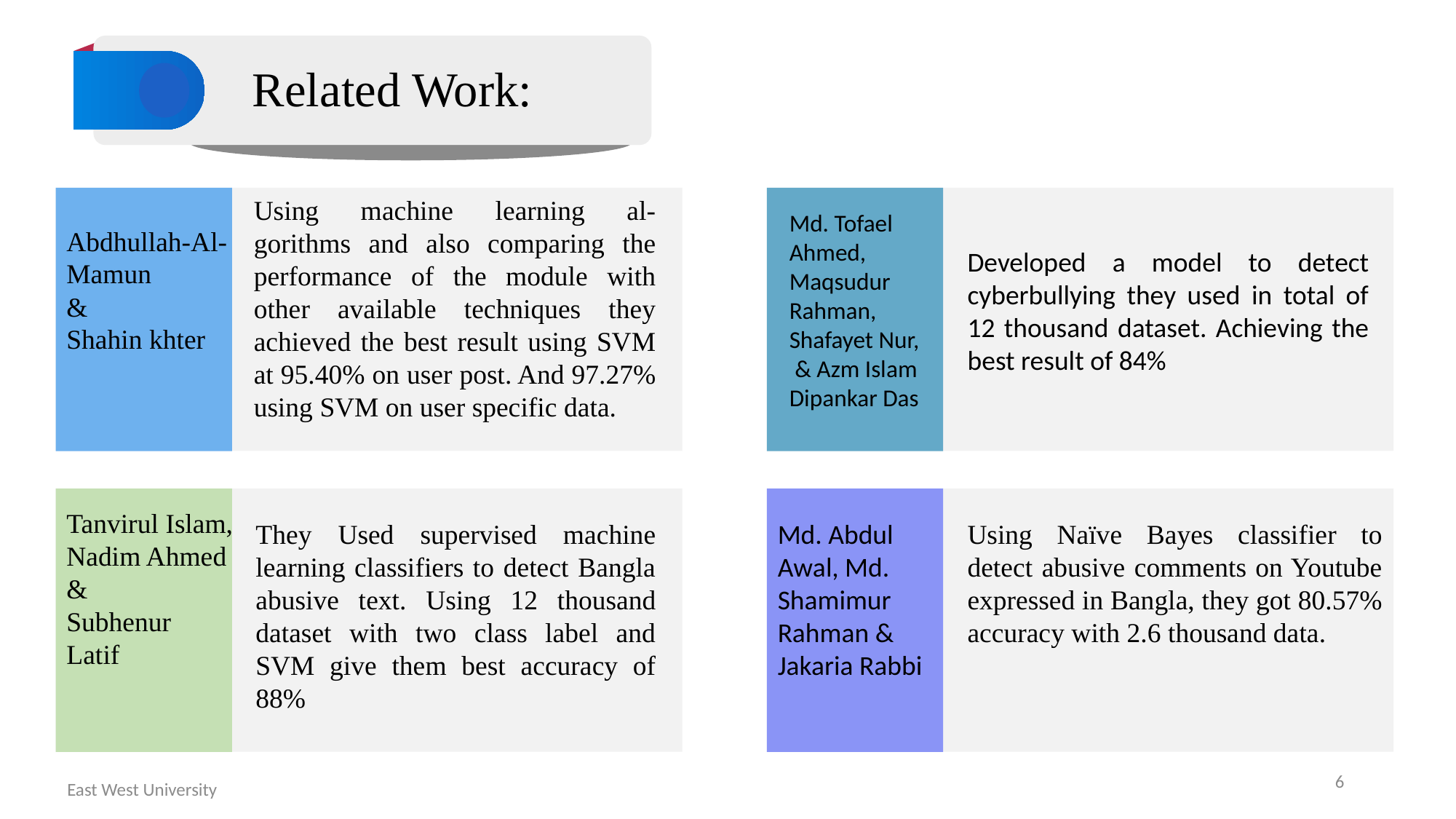

Related Work:
Using machine learning al-
gorithms and also comparing the performance of the module with other available techniques they achieved the best result using SVM at 95.40% on user post. And 97.27% using SVM on user specific data.

Md. Tofael Ahmed, Maqsudur Rahman, Shafayet Nur,
 & Azm Islam Dipankar Das
Abdhullah-Al-Mamun
&
Shahin khter
Developed a model to detect cyberbullying they used in total of 12 thousand dataset. Achieving the best result of 84%

Tanvirul Islam,
Nadim Ahmed &
Subhenur
Latif
They Used supervised machine learning classifiers to detect Bangla abusive text. Using 12 thousand dataset with two class label and SVM give them best accuracy of 88%
Md. Abdul Awal, Md.
Shamimur Rahman & Jakaria Rabbi
Using Naïve Bayes classifier to detect abusive comments on Youtube expressed in Bangla, they got 80.57% accuracy with 2.6 thousand data.

6
East West University